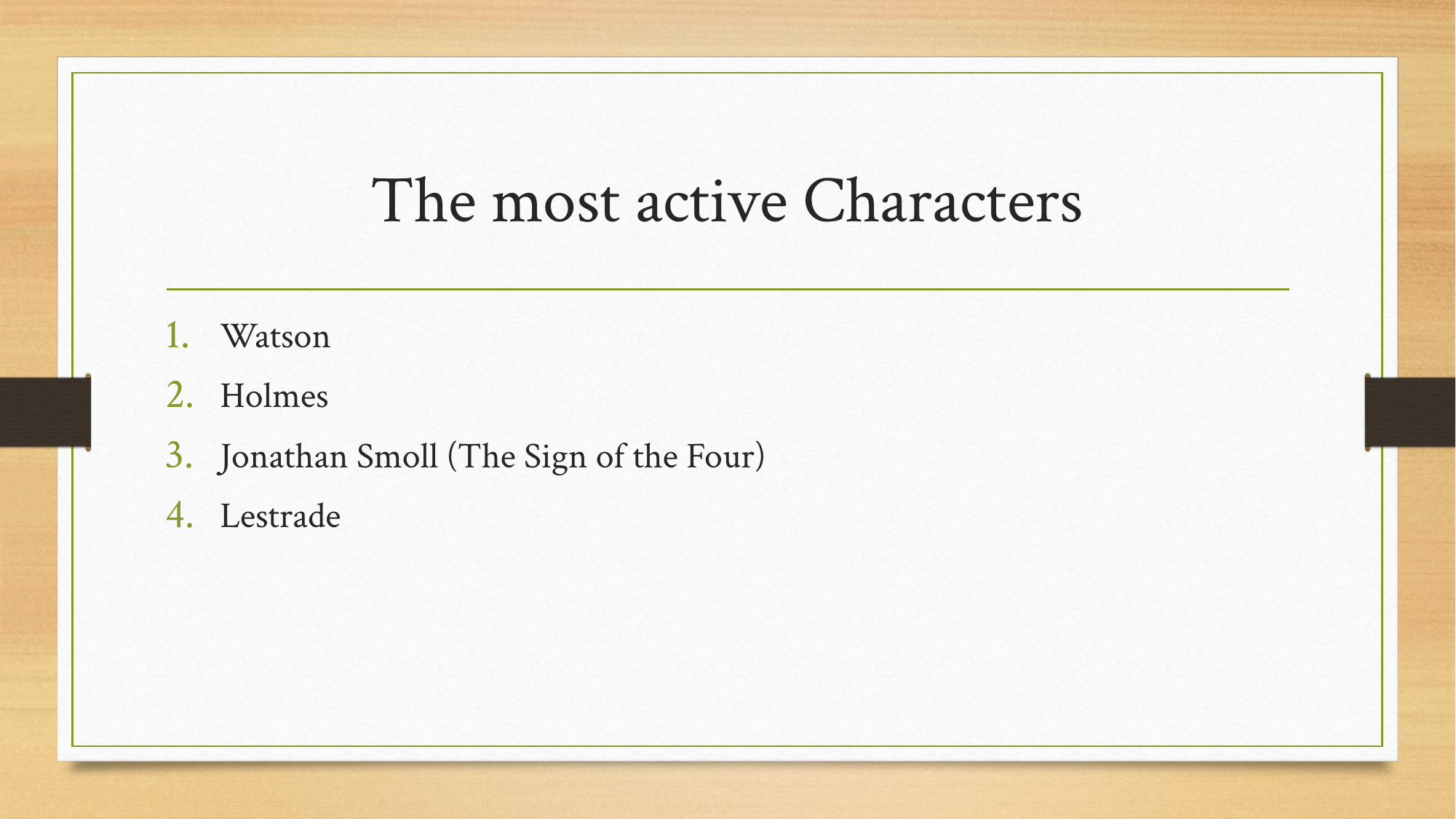

# The most active Characters
Watson
Holmes
Jonathan Smoll (The Sign of the Four)
Lestrade